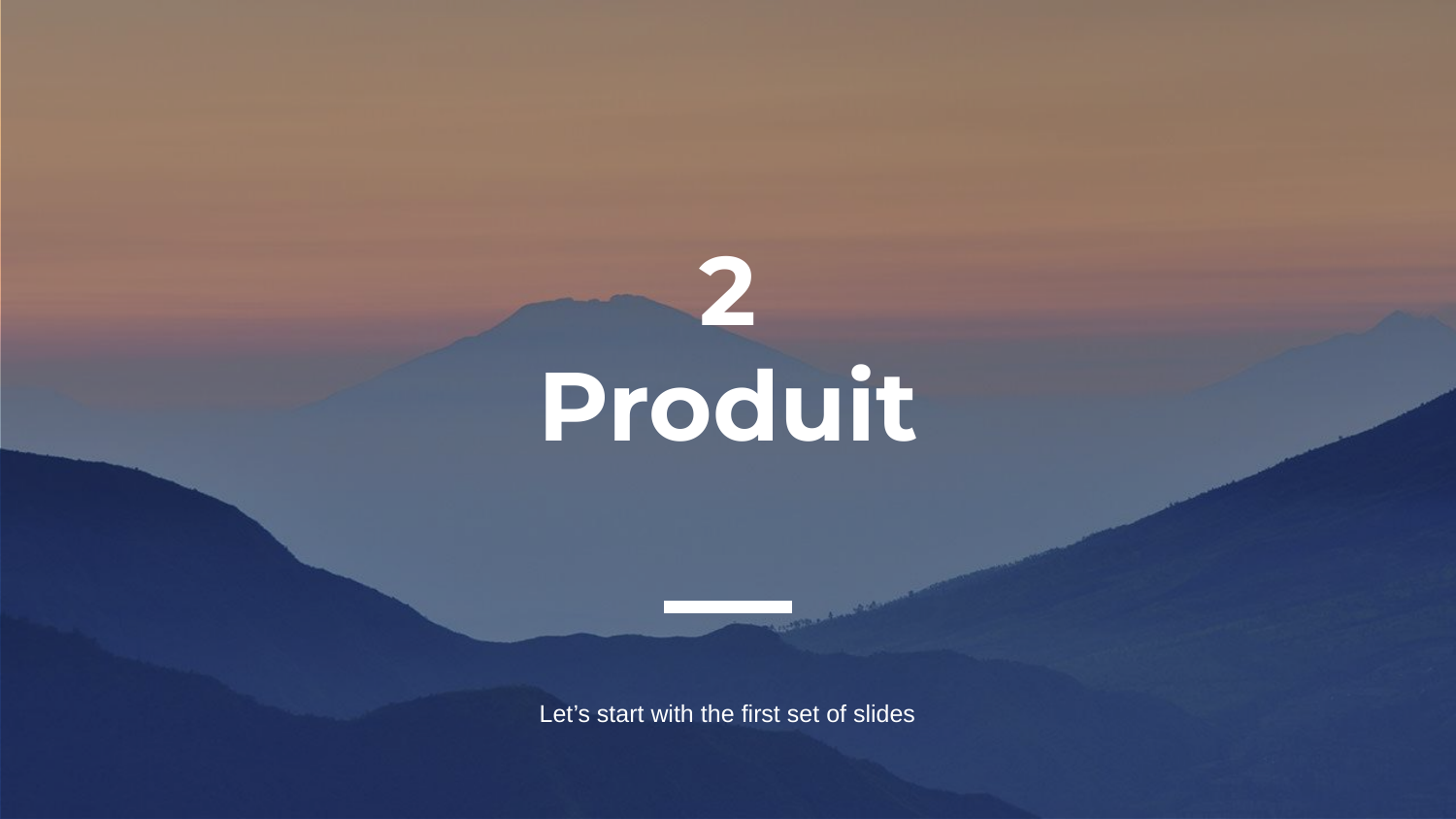

# 2
Produit
Let’s start with the first set of slides